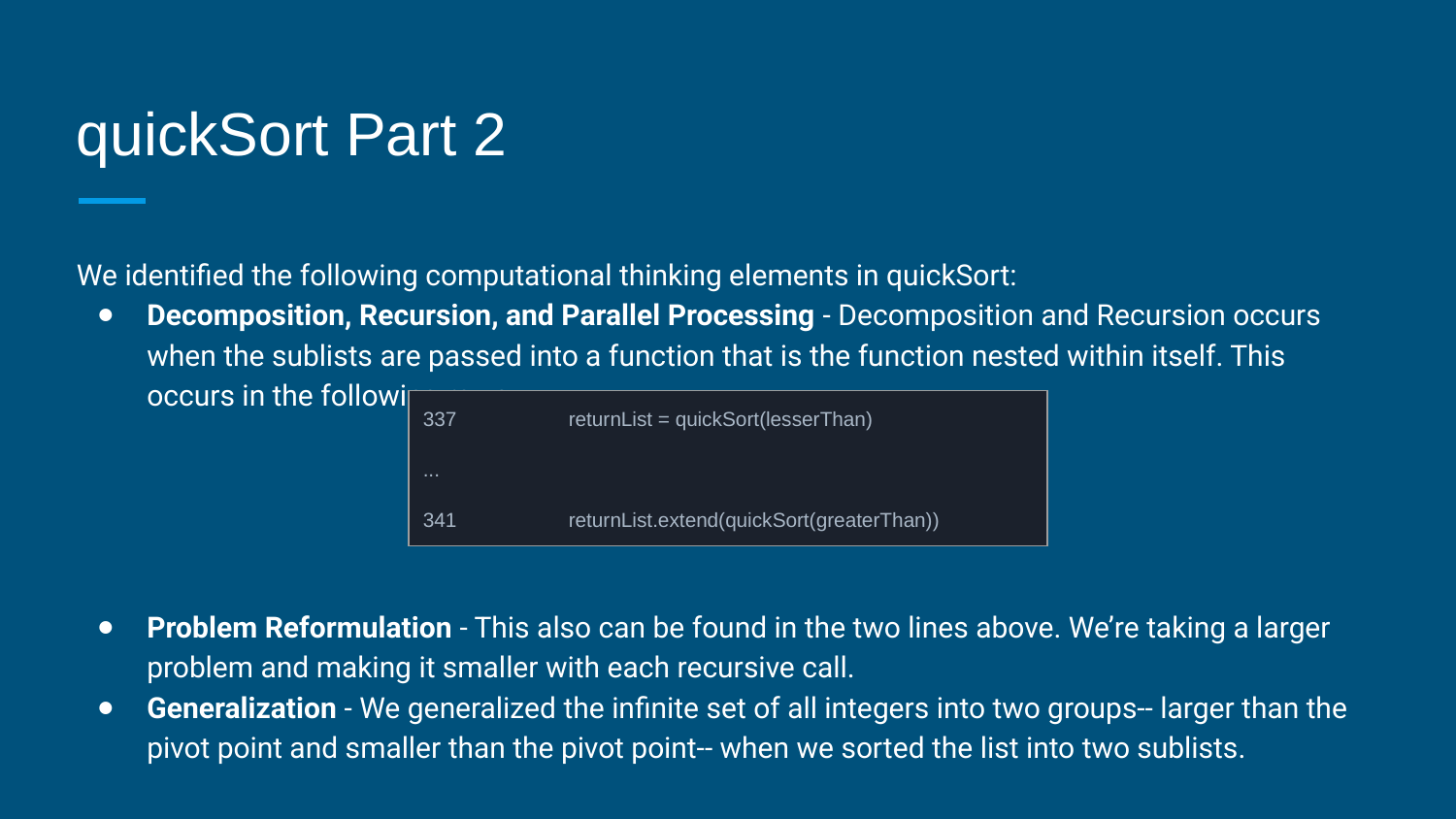

# quickSort Part 2
We identified the following computational thinking elements in quickSort:
Decomposition, Recursion, and Parallel Processing - Decomposition and Recursion occurs when the sublists are passed into a function that is the function nested within itself. This occurs in the following rows:

Problem Reformulation - This also can be found in the two lines above. We’re taking a larger problem and making it smaller with each recursive call.
Generalization - We generalized the infinite set of all integers into two groups-- larger than the pivot point and smaller than the pivot point-- when we sorted the list into two sublists.

| 337 returnList = quickSort(lesserThan) ... 341 returnList.extend(quickSort(greaterThan)) |
| --- |